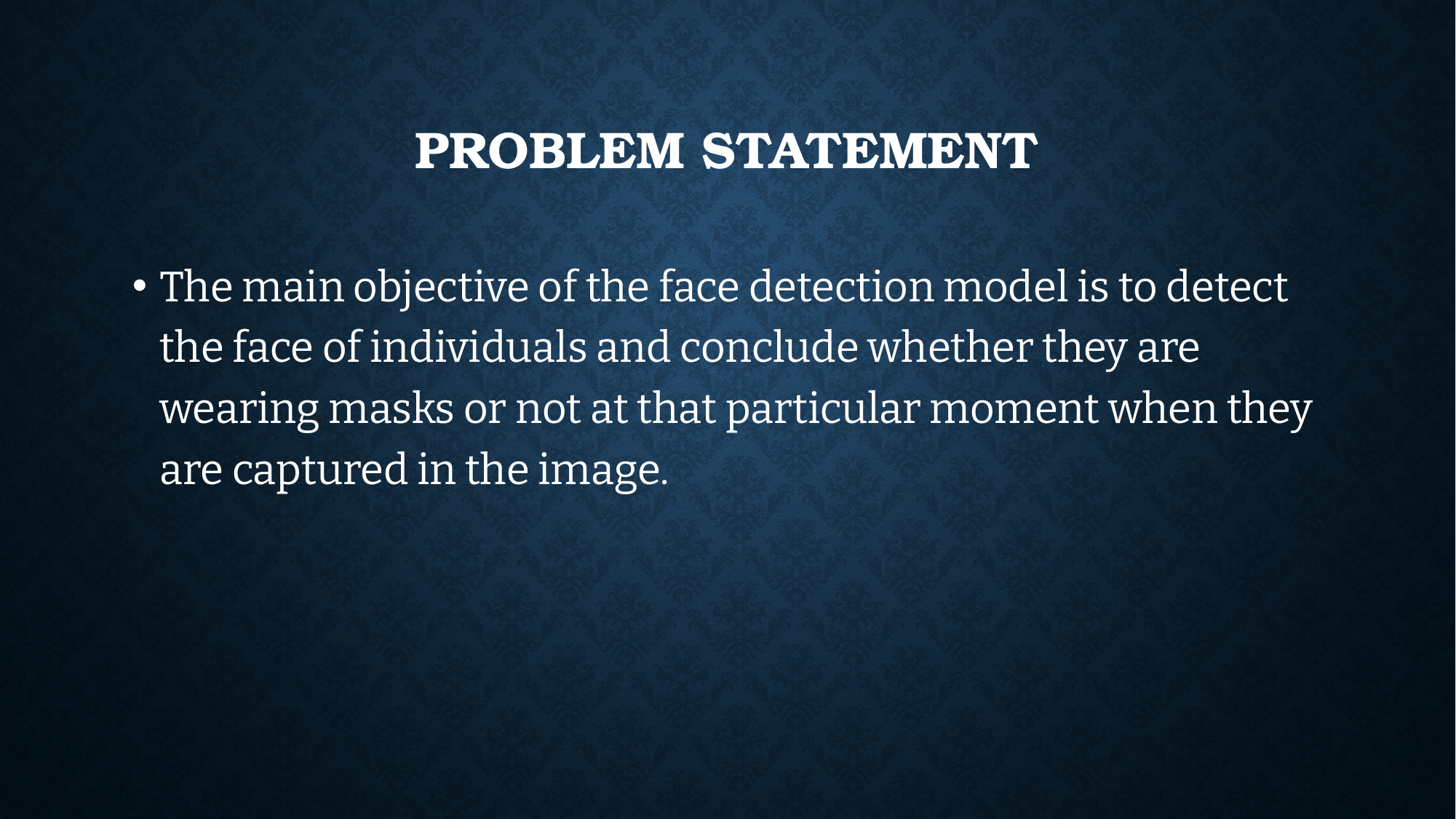

# PROBLEM STATEMENT
The main objective of the face detection model is to detect the face of individuals and conclude whether they are wearing masks or not at that particular moment when they are captured in the image.